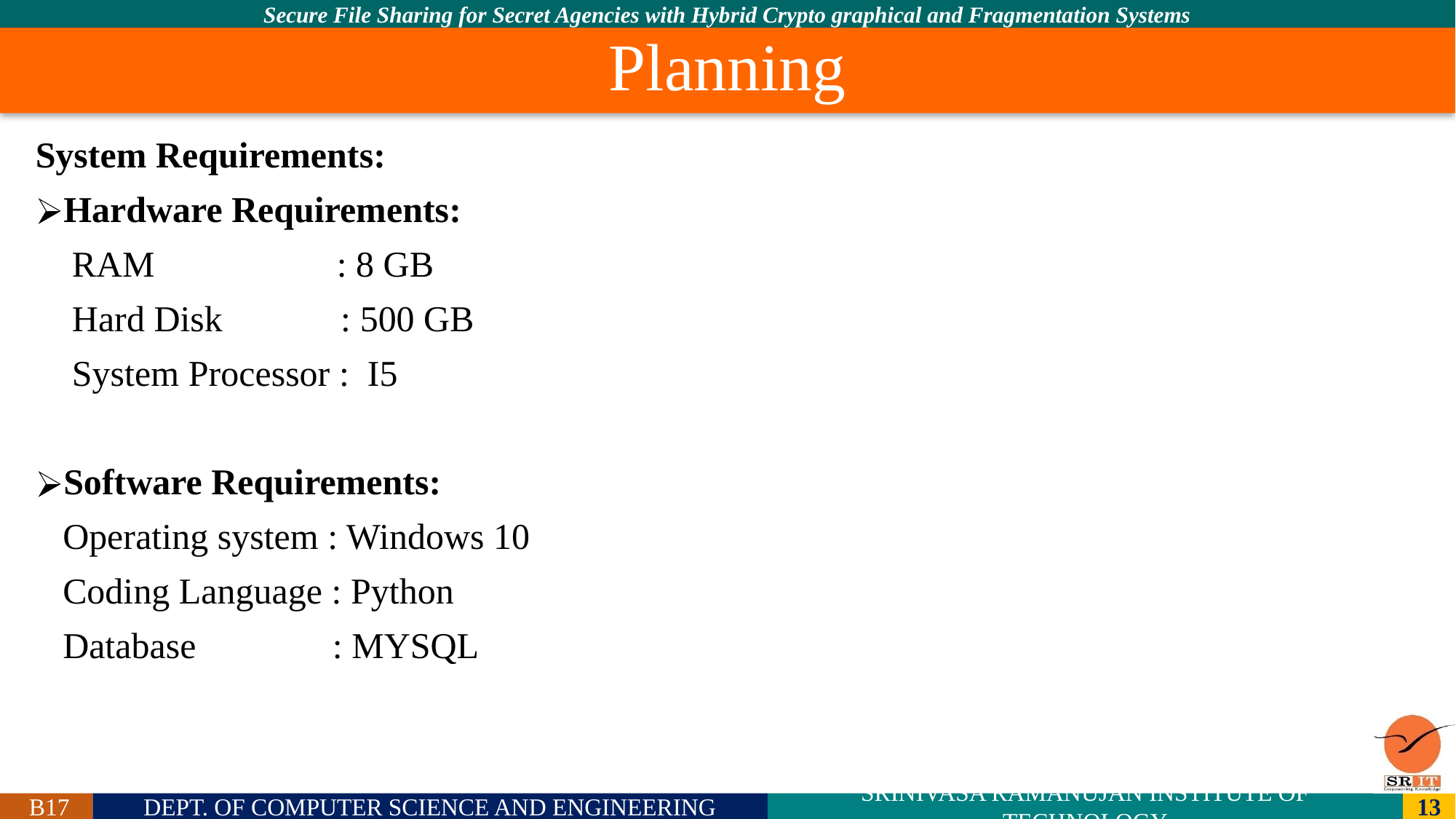

# Planning
System Requirements:
Hardware Requirements:
    RAM                    : 8 GB
    Hard Disk             : 500 GB
    System Processor :  I5

Software Requirements:
   Operating system : Windows 10
   Coding Language : Python
   Database               : MYSQL